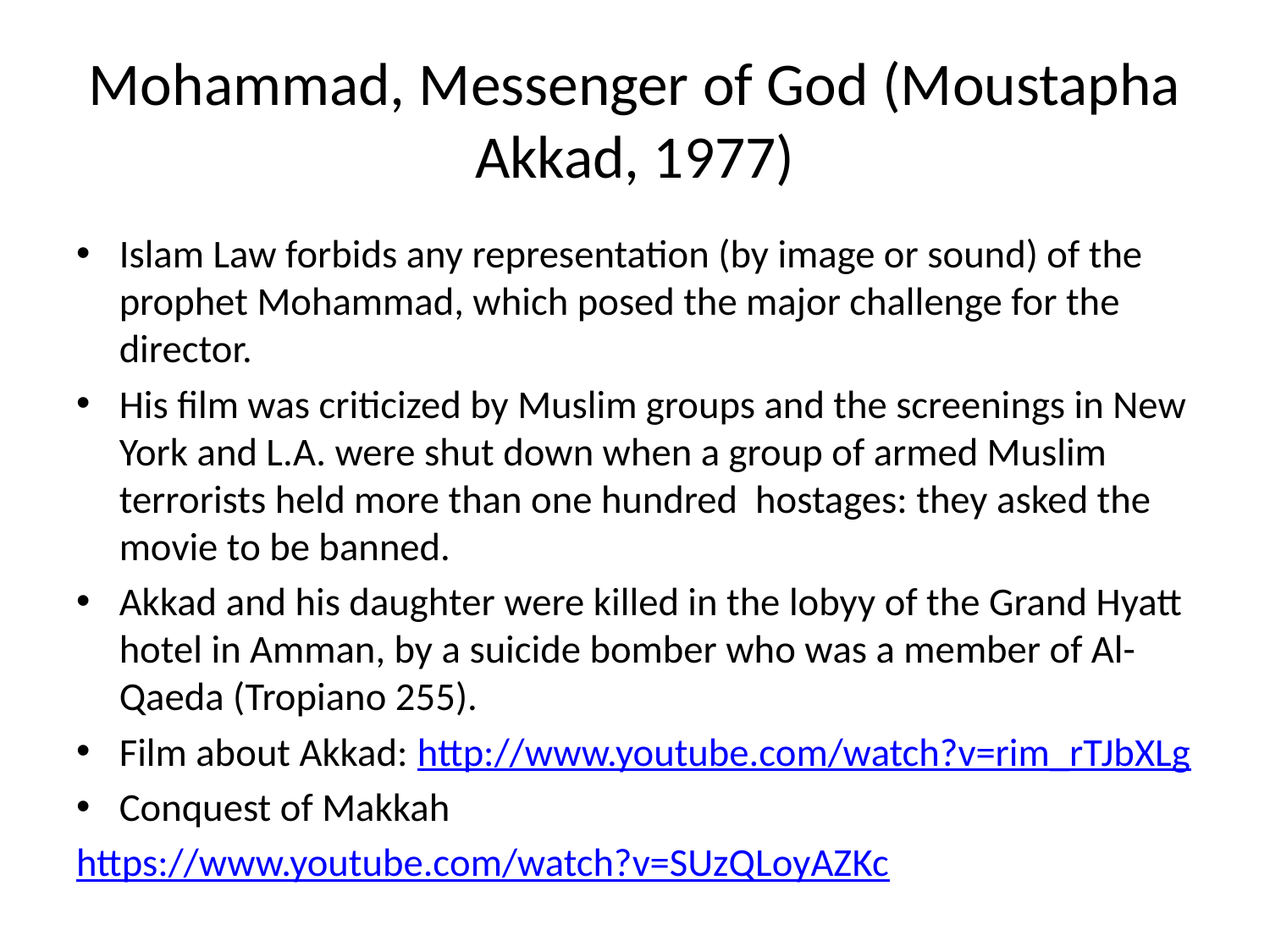

# Mohammad, Messenger of God (Moustapha Akkad, 1977)
Islam Law forbids any representation (by image or sound) of the prophet Mohammad, which posed the major challenge for the director.
His film was criticized by Muslim groups and the screenings in New York and L.A. were shut down when a group of armed Muslim terrorists held more than one hundred  hostages: they asked the movie to be banned.
Akkad and his daughter were killed in the lobyy of the Grand Hyatt hotel in Amman, by a suicide bomber who was a member of Al-Qaeda (Tropiano 255).
Film about Akkad: http://www.youtube.com/watch?v=rim_rTJbXLg
Conquest of Makkah
https://www.youtube.com/watch?v=SUzQLoyAZKc